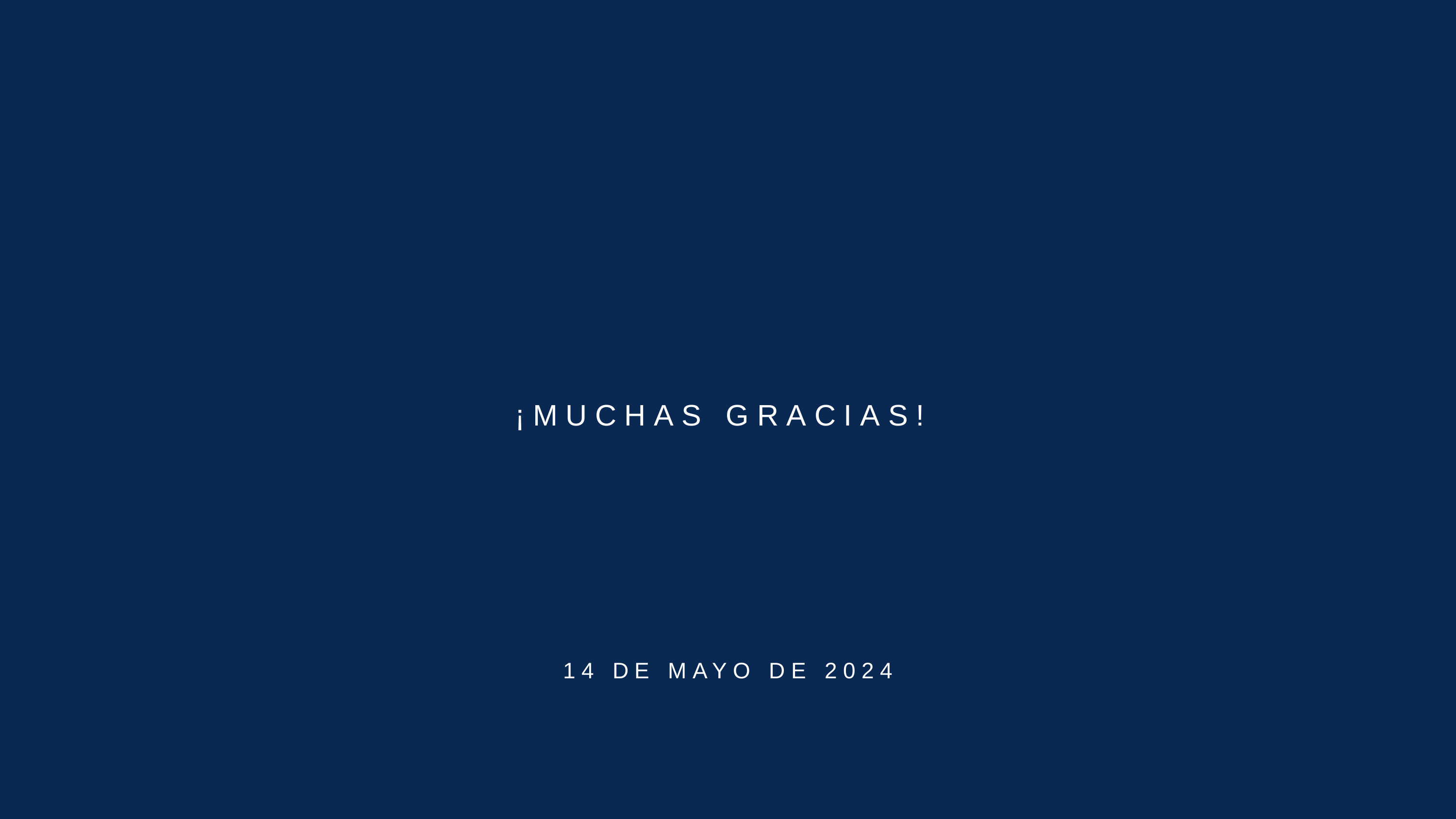

¡MUCHAS GRACIAS!
14 DE MAYO DE 2024